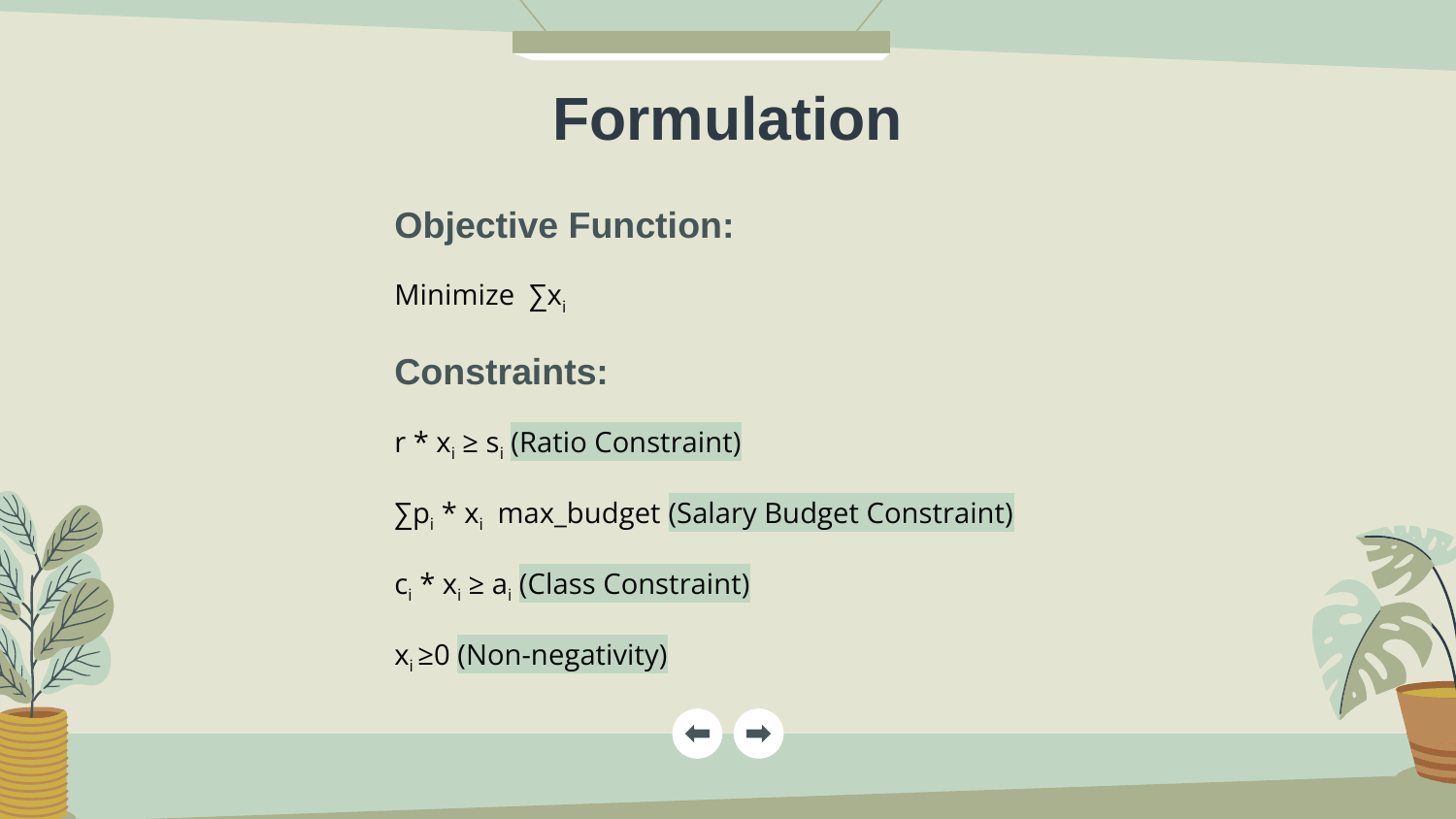

Formulation
Objective Function:
Minimize  ∑xi
Constraints:
r * xi ≥ si (Ratio Constraint)
∑pi * xi  max_budget (Salary Budget Constraint)
ci * xi ≥ ai (Class Constraint)
xi ≥0 (Non-negativity)